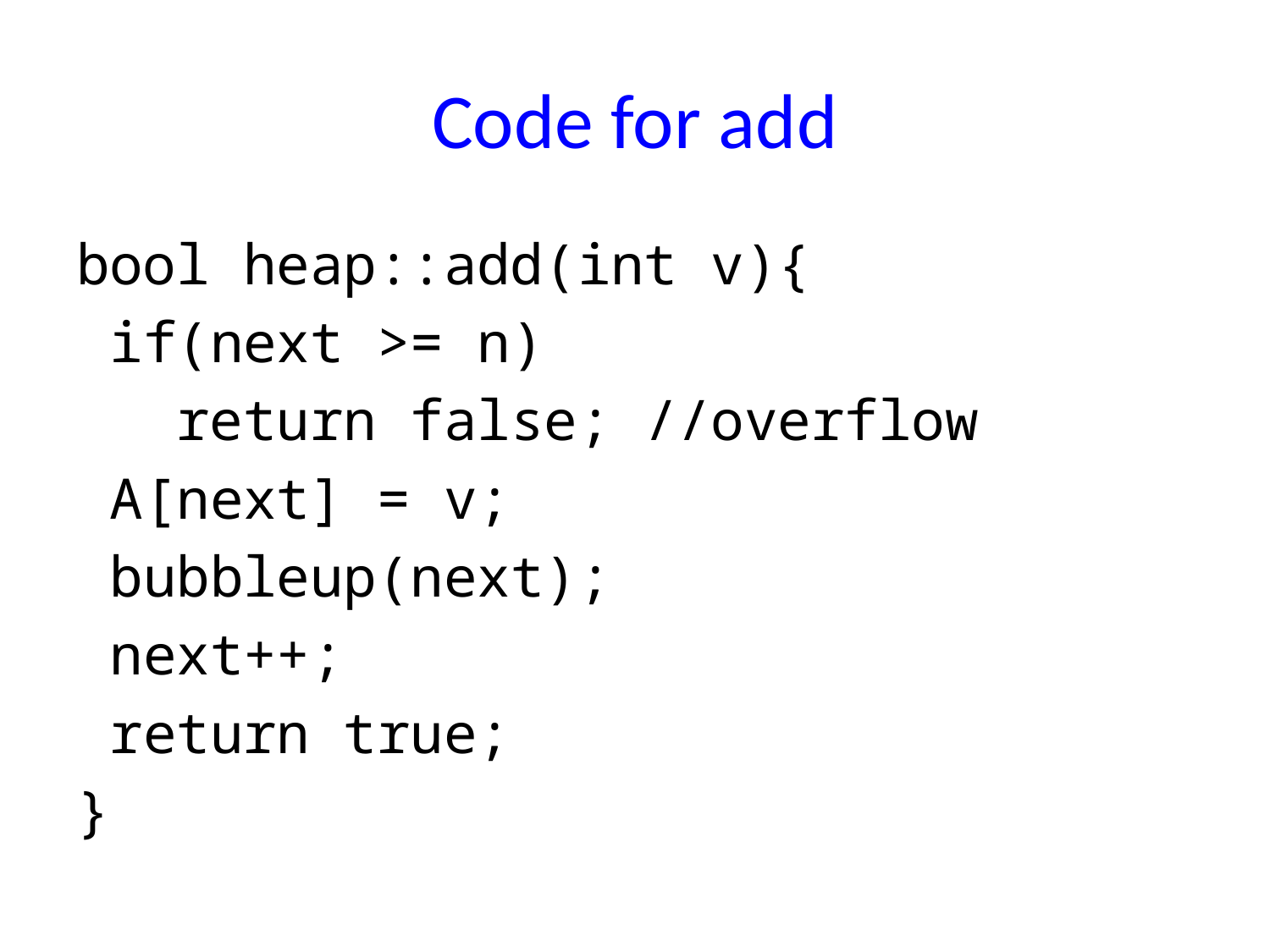

# Code for add
bool heap::add(int v){
 if(next >= n)
   return false; //overflow
 A[next] = v;
 bubbleup(next);
 next++;
 return true;
}